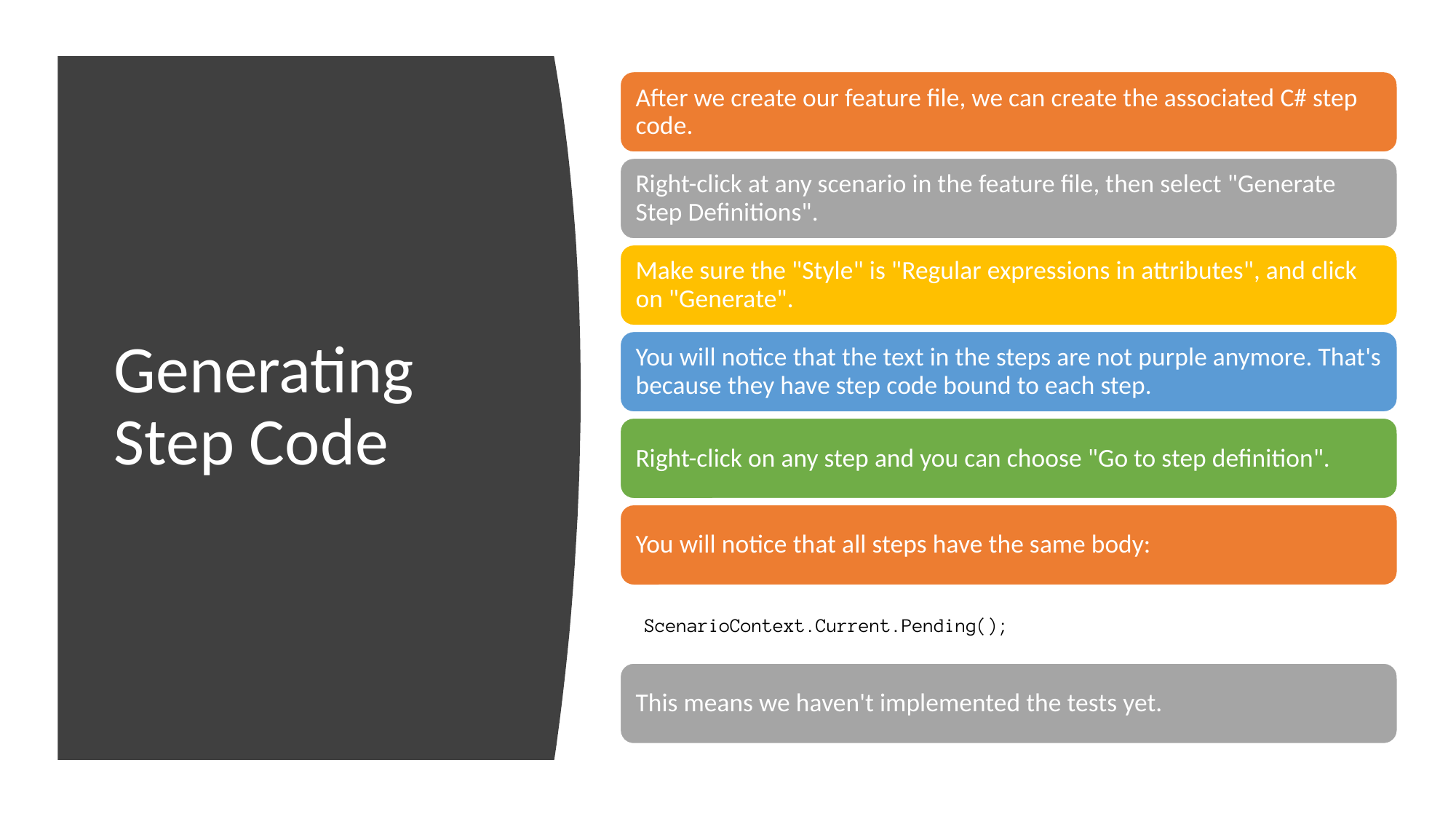

After we create our feature file, we can create the associated C# step code.
Right-click at any scenario in the feature file, then select "Generate Step Definitions".
Make sure the "Style" is "Regular expressions in attributes", and click on "Generate".
You will notice that the text in the steps are not purple anymore. That's because they have step code bound to each step.
Right-click on any step and you can choose "Go to step definition".
You will notice that all steps have the same body:

ScenarioContext.Current.Pending();

This means we haven't implemented the tests yet.

# Generating Step Code